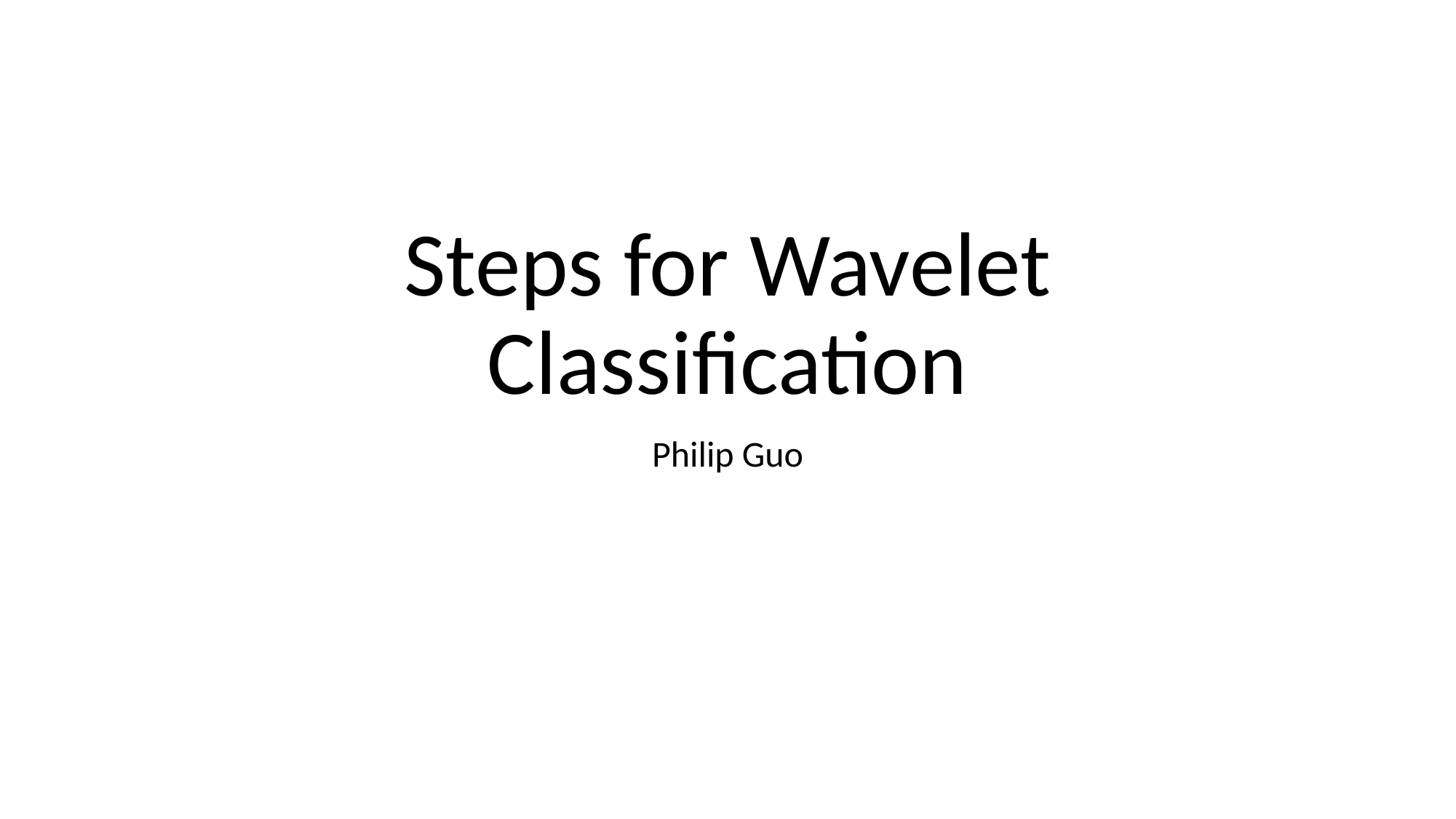

# Steps for Wavelet Classification
Philip Guo